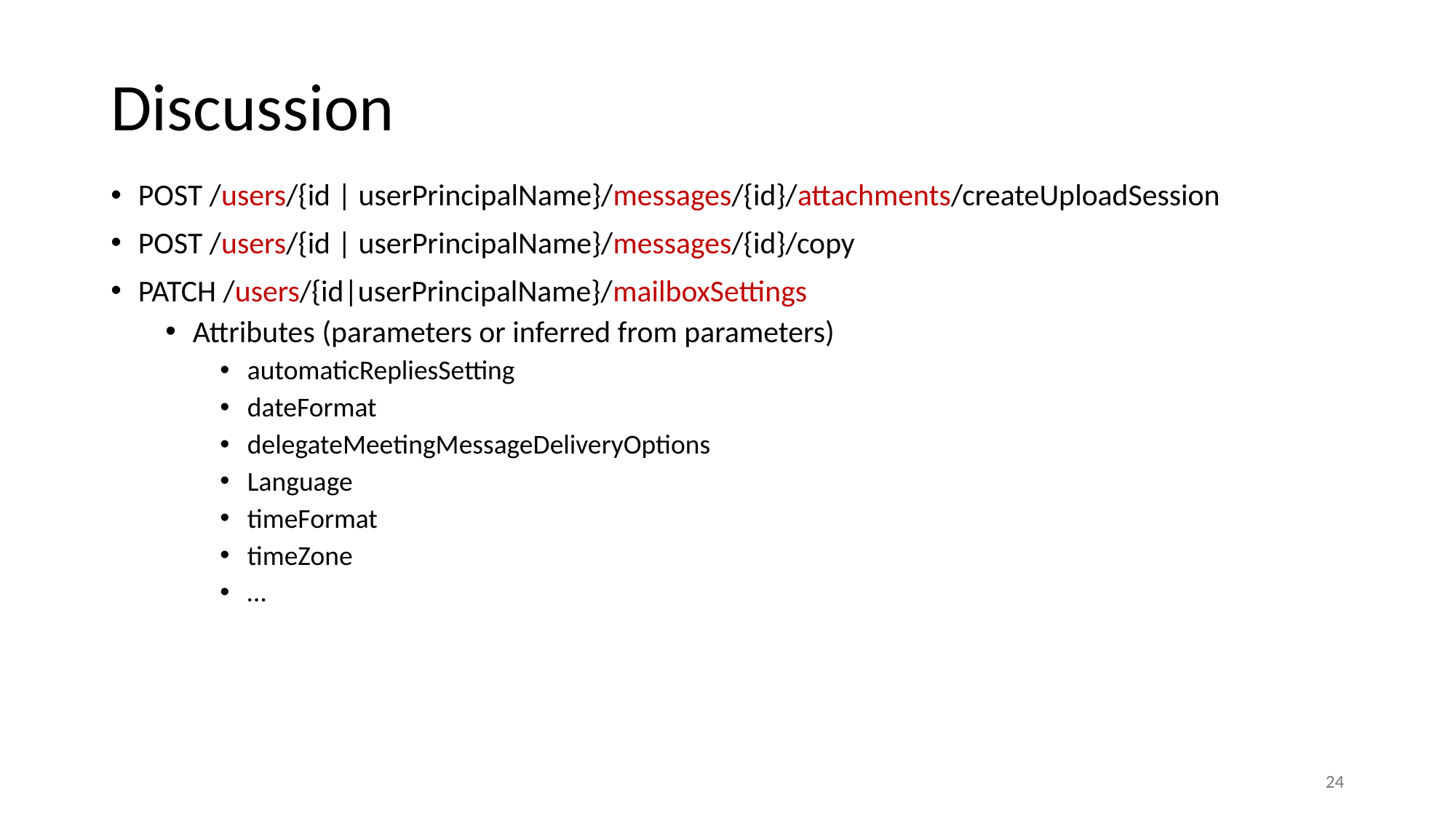

# Discussion
POST /users/{id | userPrincipalName}/messages/{id}/attachments/createUploadSession
POST /users/{id | userPrincipalName}/messages/{id}/copy
PATCH /users/{id|userPrincipalName}/mailboxSettings
Attributes (parameters or inferred from parameters)
automaticRepliesSetting
dateFormat
delegateMeetingMessageDeliveryOptions
Language
timeFormat
timeZone
…
24